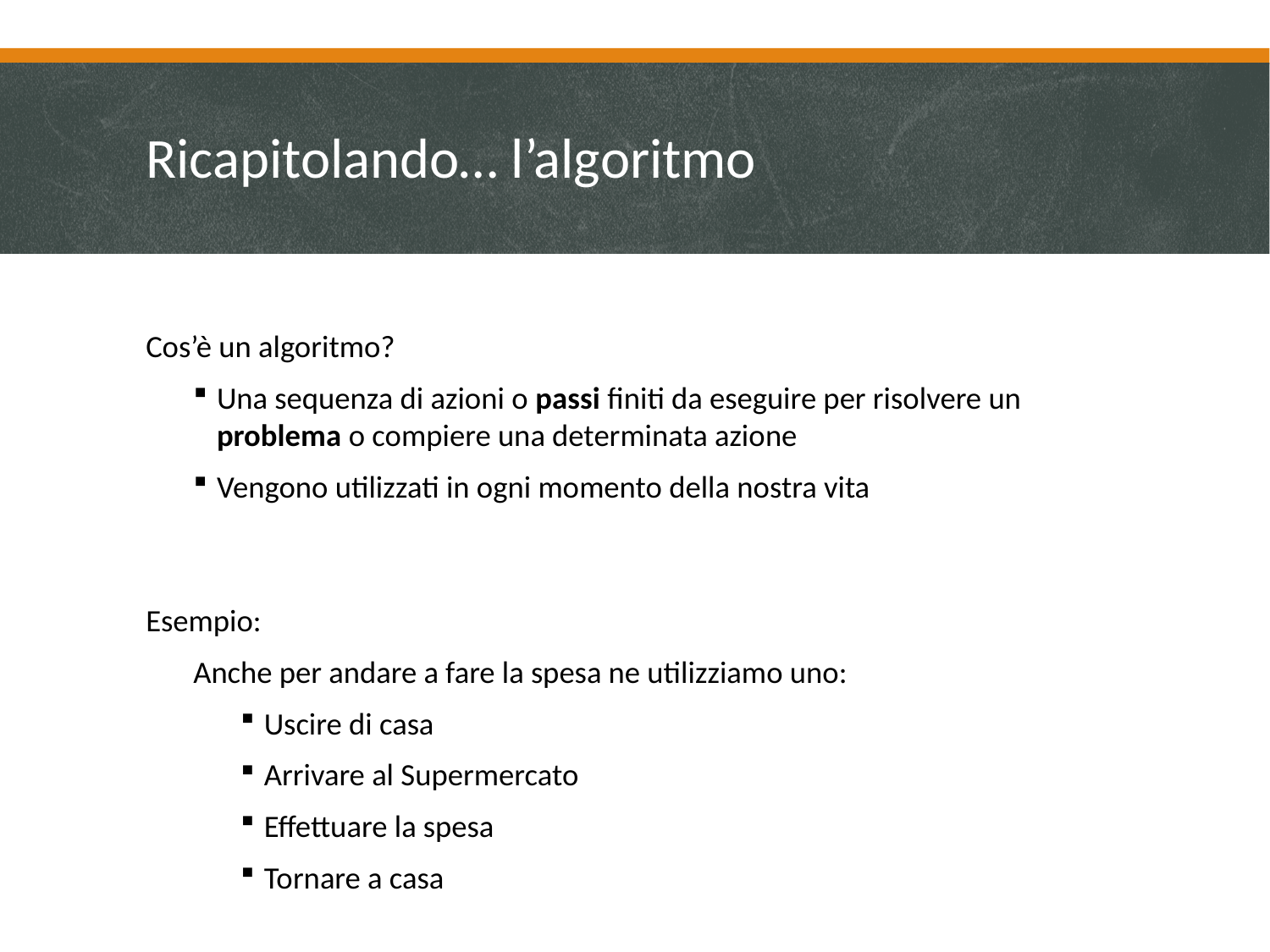

Ricapitolando… l’algoritmo
Cos’è un algoritmo?
Una sequenza di azioni o passi finiti da eseguire per risolvere un problema o compiere una determinata azione
Vengono utilizzati in ogni momento della nostra vita

Esempio:
Anche per andare a fare la spesa ne utilizziamo uno:
Uscire di casa
Arrivare al Supermercato
Effettuare la spesa
Tornare a casa